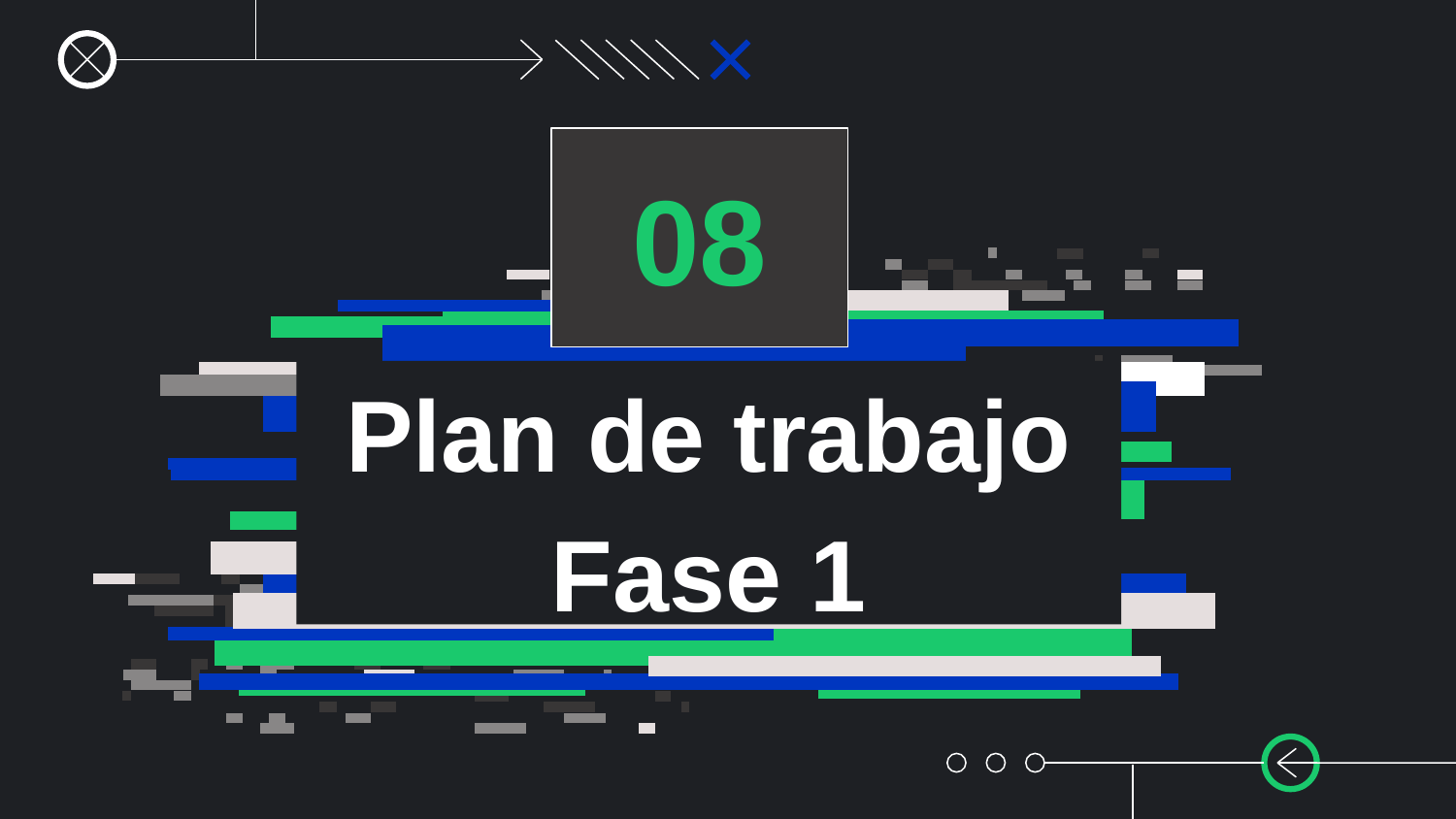

08
# Plan de trabajo Fase 1